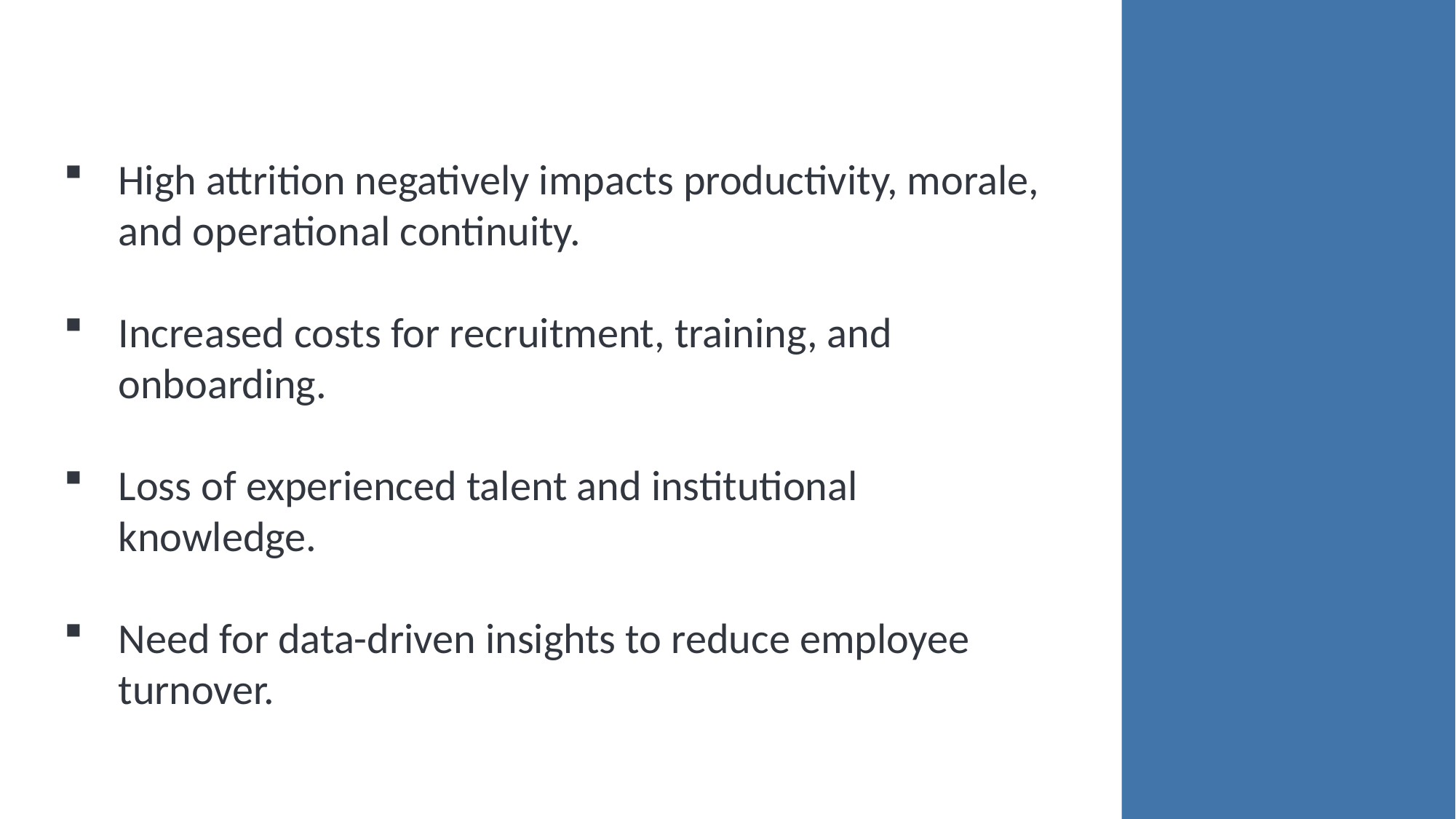

High attrition negatively impacts productivity, morale, and operational continuity.

Increased costs for recruitment, training, and onboarding.

Loss of experienced talent and institutional knowledge.

Need for data-driven insights to reduce employee turnover.